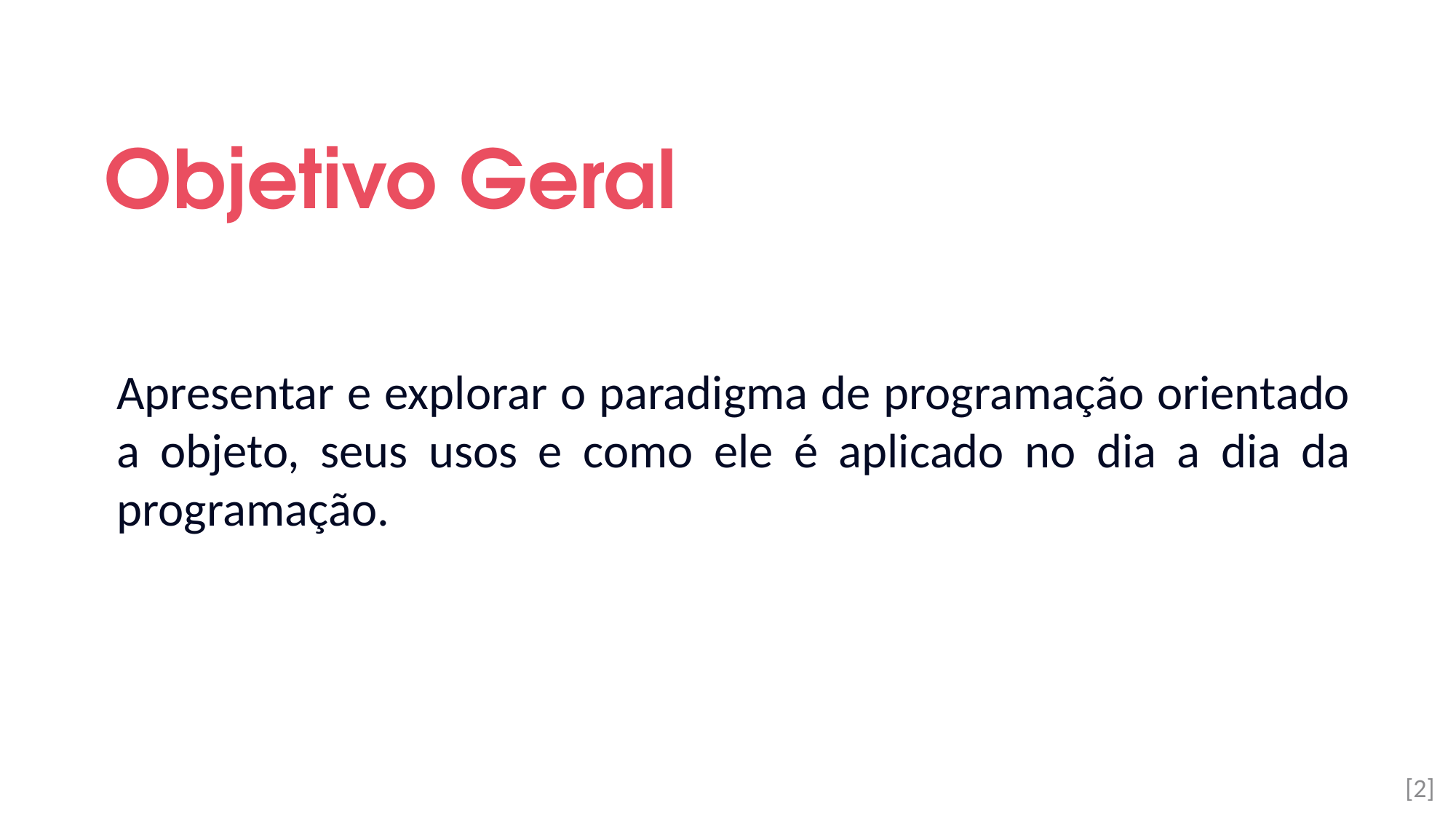

Objetivo Geral
Apresentar e explorar o paradigma de programação orientado a objeto, seus usos e como ele é aplicado no dia a dia da programação.
[2]